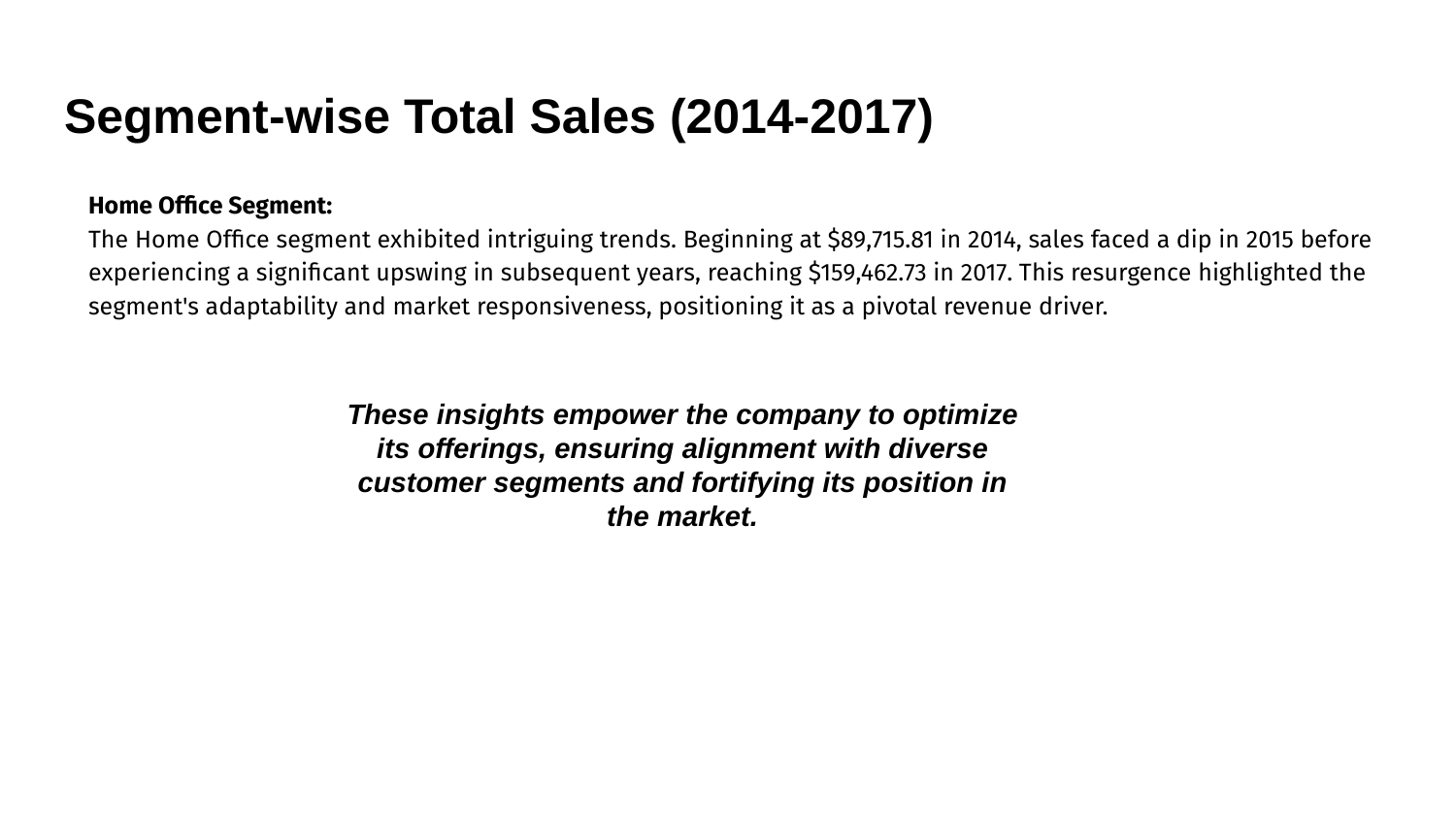

Segment-wise Total Sales (2014-2017)
Home Office Segment:
The Home Office segment exhibited intriguing trends. Beginning at $89,715.81 in 2014, sales faced a dip in 2015 before experiencing a significant upswing in subsequent years, reaching $159,462.73 in 2017. This resurgence highlighted the segment's adaptability and market responsiveness, positioning it as a pivotal revenue driver.

These insights empower the company to optimize its offerings, ensuring alignment with diverse customer segments and fortifying its position in the market.